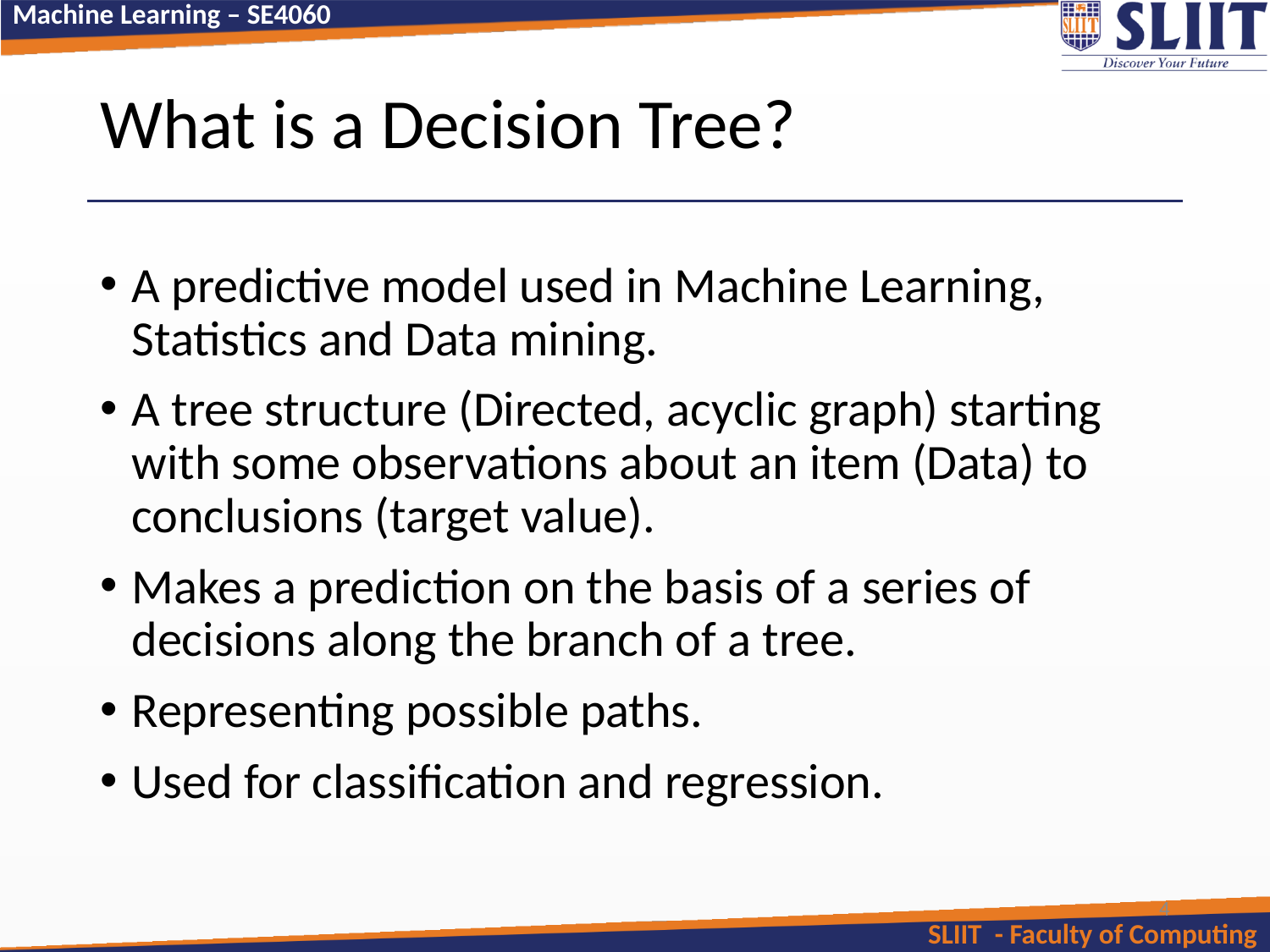

# What is a Decision Tree?
A predictive model used in Machine Learning, Statistics and Data mining.
A tree structure (Directed, acyclic graph) starting with some observations about an item (Data) to conclusions (target value).
Makes a prediction on the basis of a series of decisions along the branch of a tree.
Representing possible paths.
Used for classification and regression.
4